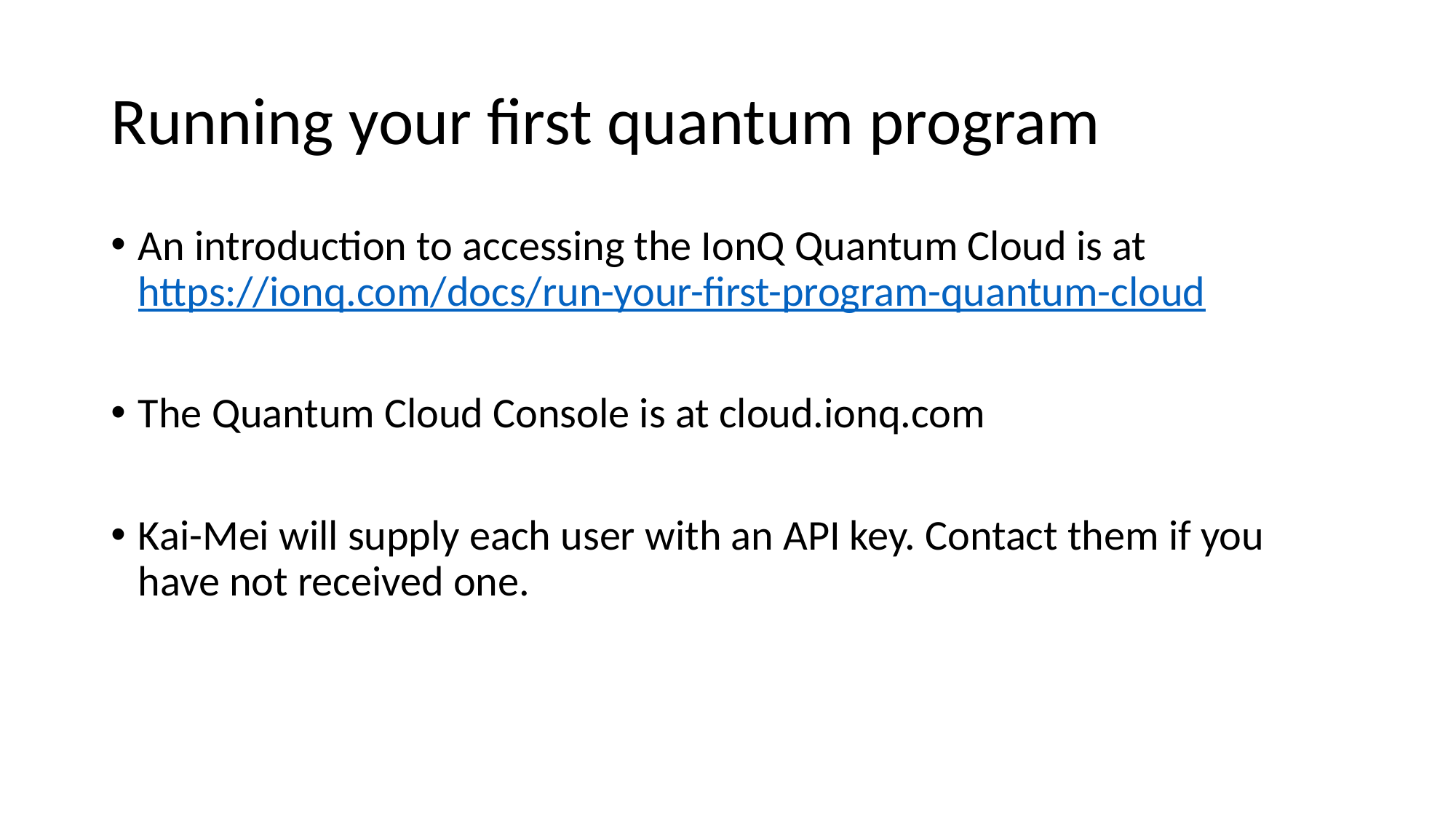

# Running your first quantum program
An introduction to accessing the IonQ Quantum Cloud is at https://ionq.com/docs/run-your-first-program-quantum-cloud

The Quantum Cloud Console is at cloud.ionq.com

Kai-Mei will supply each user with an API key. Contact them if you have not received one.